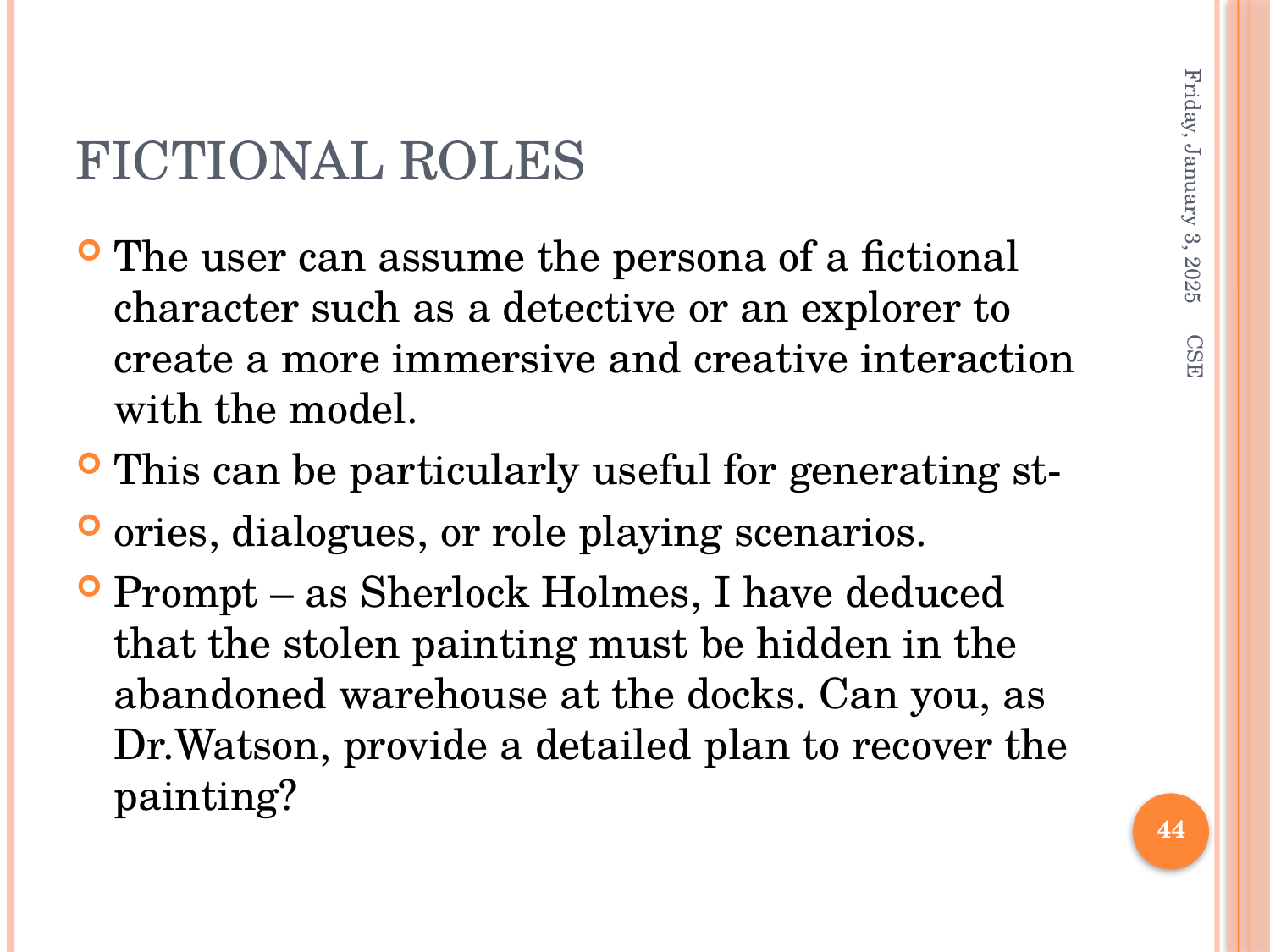

# Fictional roles
Friday, January 3, 2025
The user can assume the persona of a fictional character such as a detective or an explorer to create a more immersive and creative interaction with the model.
This can be particularly useful for generating st-
ories, dialogues, or role playing scenarios.
Prompt – as Sherlock Holmes, I have deduced that the stolen painting must be hidden in the abandoned warehouse at the docks. Can you, as Dr.Watson, provide a detailed plan to recover the painting?
CSE
44